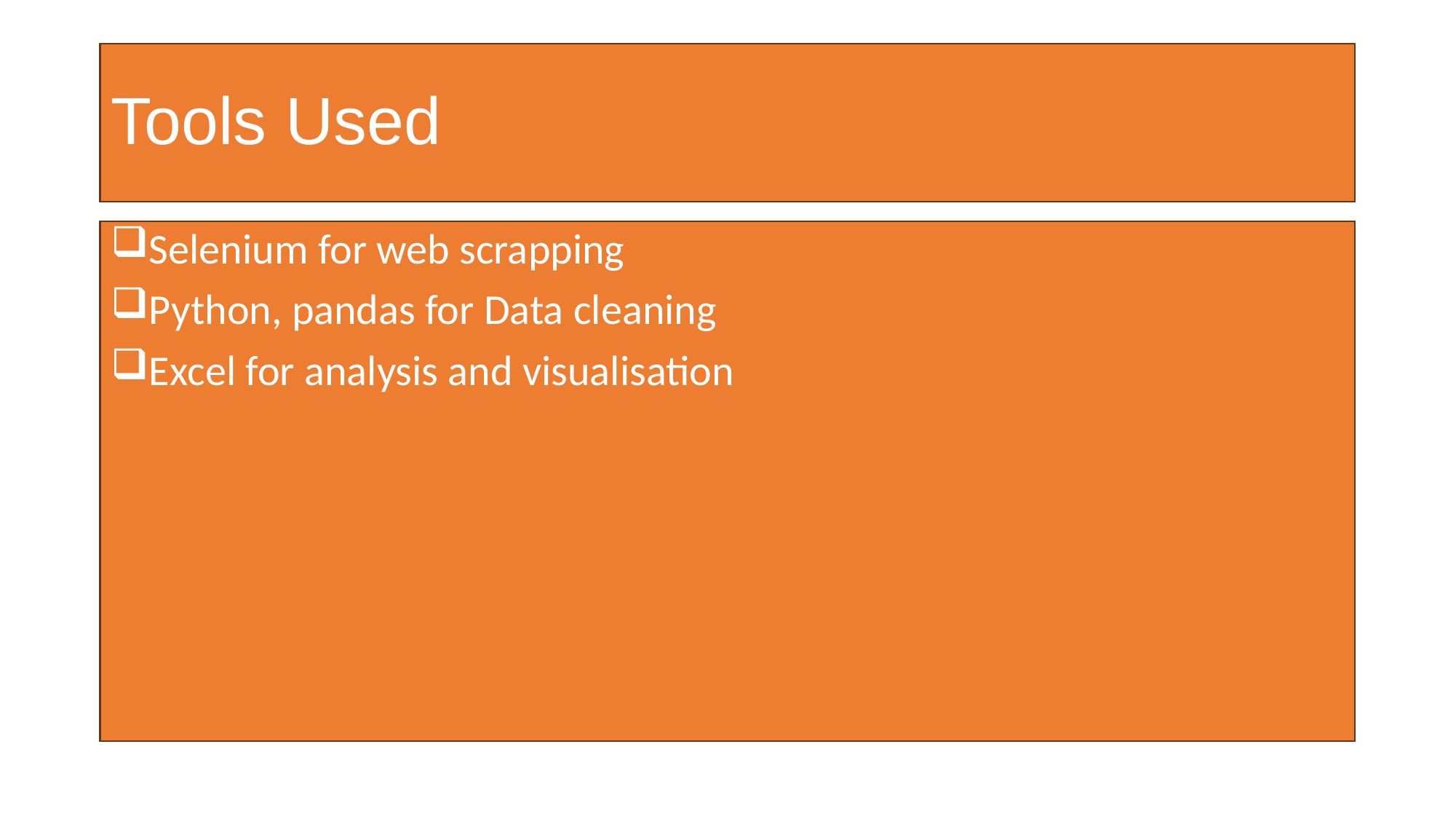

# Tools Used
Selenium for web scrapping
Python, pandas for Data cleaning
Excel for analysis and visualisation